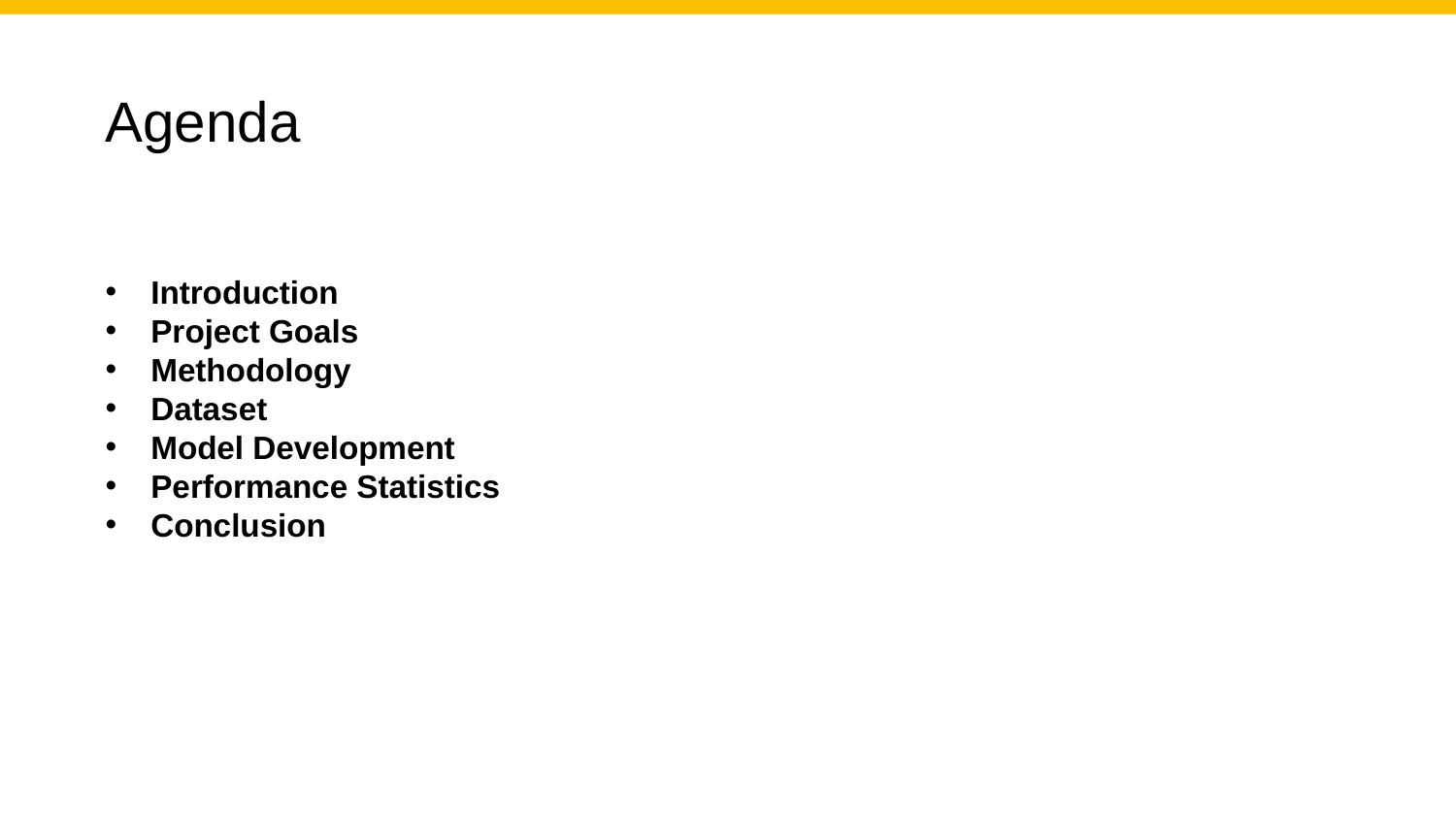

# Agenda
Introduction
Project Goals
Methodology
Dataset
Model Development
Performance Statistics
Conclusion